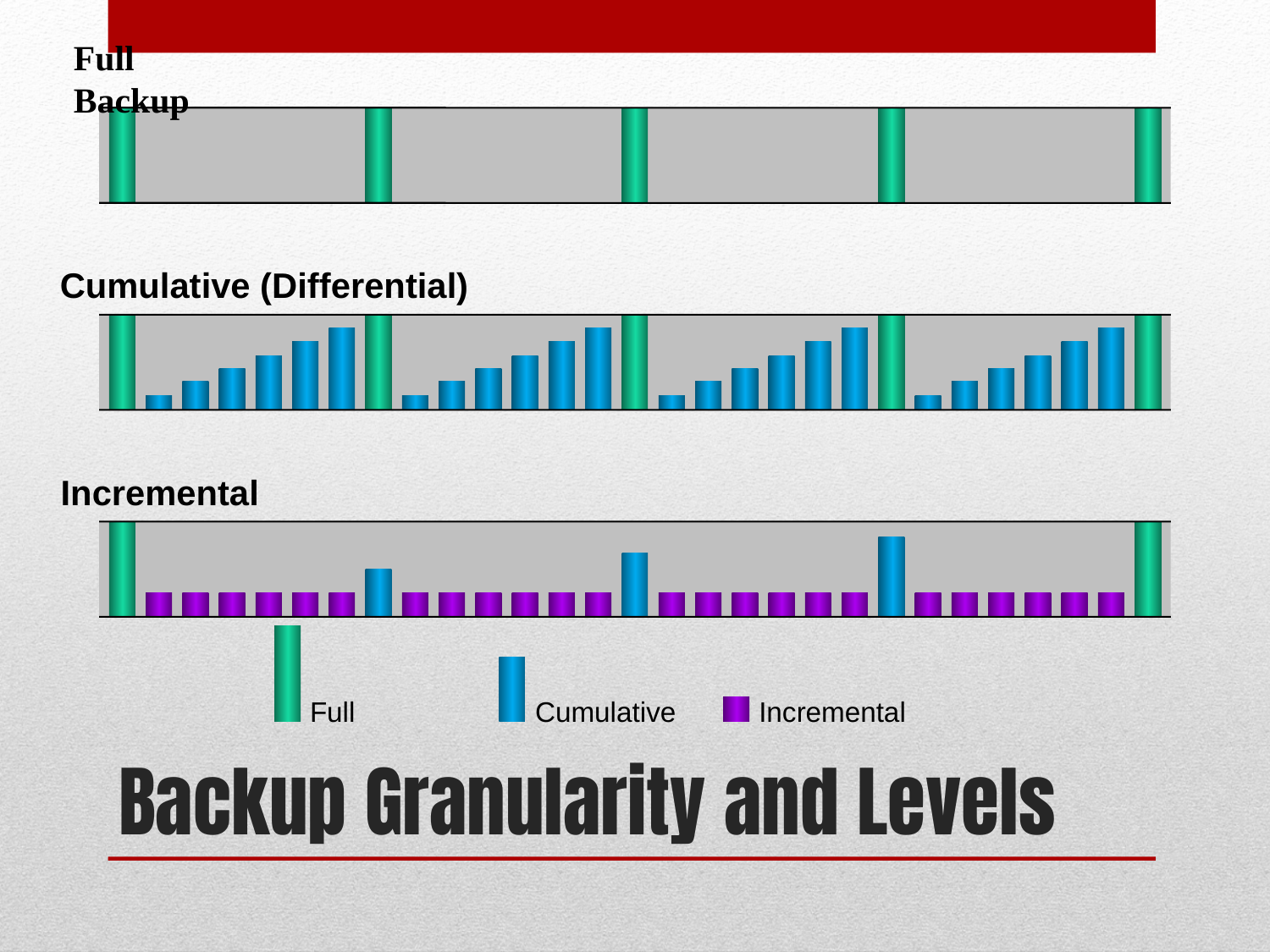

Full Backup

Cumulative (Differential)

Incremental

# Backup Granularity and Levels

Full
Cumulative
Incremental